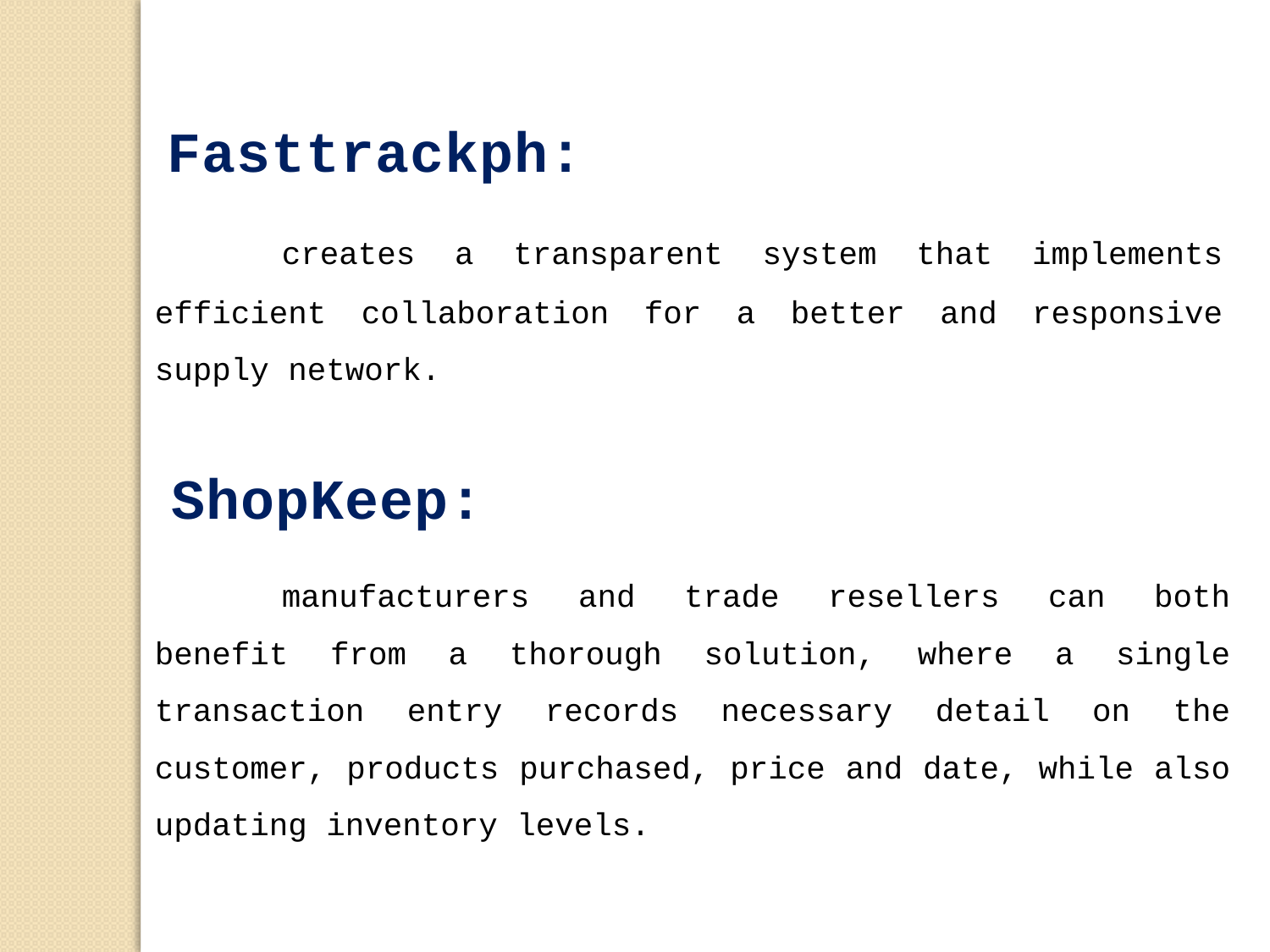

Fasttrackph:
	creates a transparent system that implements efficient collaboration for a better and responsive supply network.
ShopKeep:
	manufacturers and trade resellers can both benefit from a thorough solution, where a single transaction entry records necessary detail on the customer, products purchased, price and date, while also updating inventory levels.